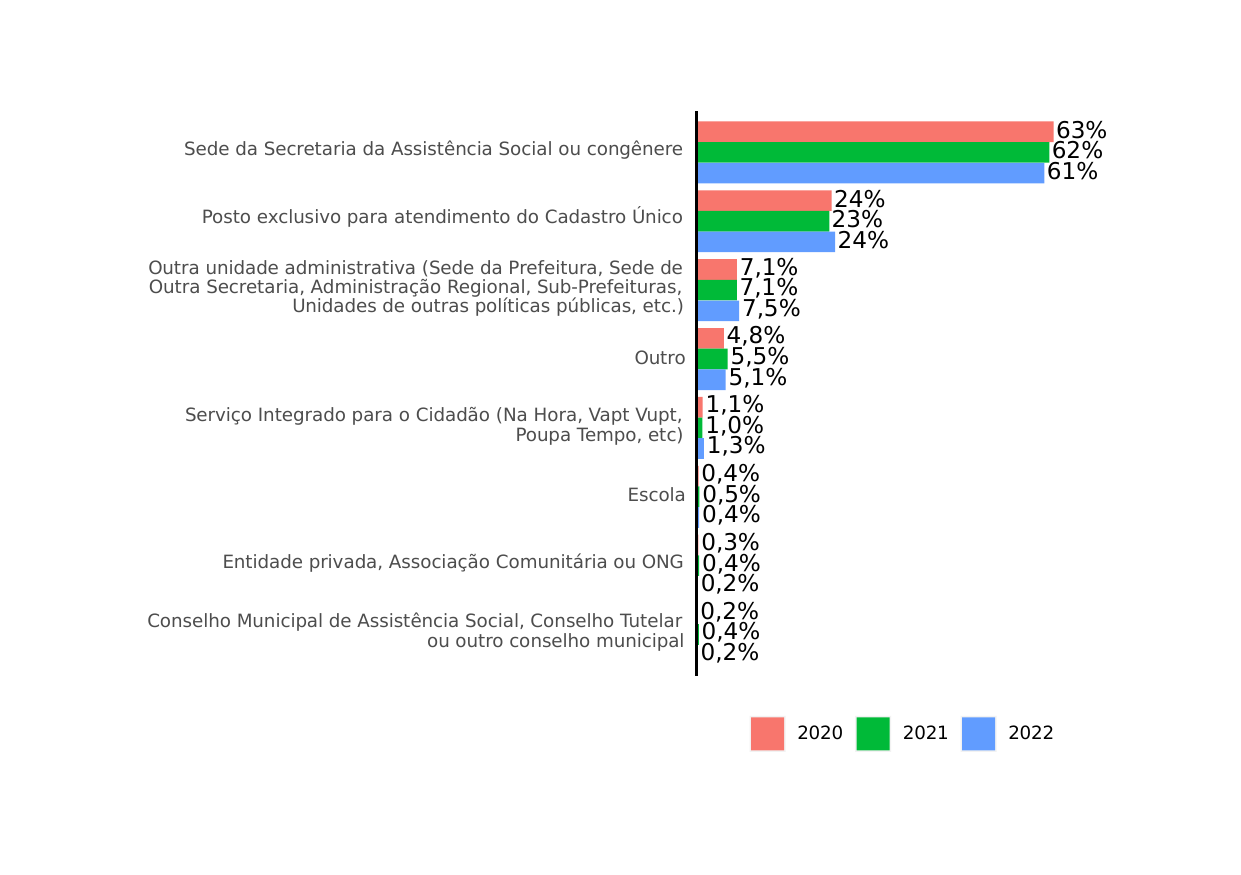

63%
Sede da Secretaria da Assistência Social ou congênere

62%

61%

24%
Posto exclusivo para atendimento do Cadastro Único

23%

24%
7,1%

Outra unidade administrativa (Sede da Prefeitura, Sede de
Outra Secretaria, Administração Regional, Sub-Prefeituras,
7,1%

Unidades de outras políticas públicas, etc.)
7,5%

4,8%

5,5%

Outro

5,1%

1,1%

Serviço Integrado para o Cidadão (Na Hora, Vapt Vupt,
1,0%

Poupa Tempo, etc)

1,3%

0,4%

0,5%

Escola

0,4%

0,3%

Entidade privada, Associação Comunitária ou ONG
0,4%

0,2%

0,2%

Conselho Municipal de Assistência Social, Conselho Tutelar
0,4%

ou outro conselho municipal

0,2%

2020
2021
2022